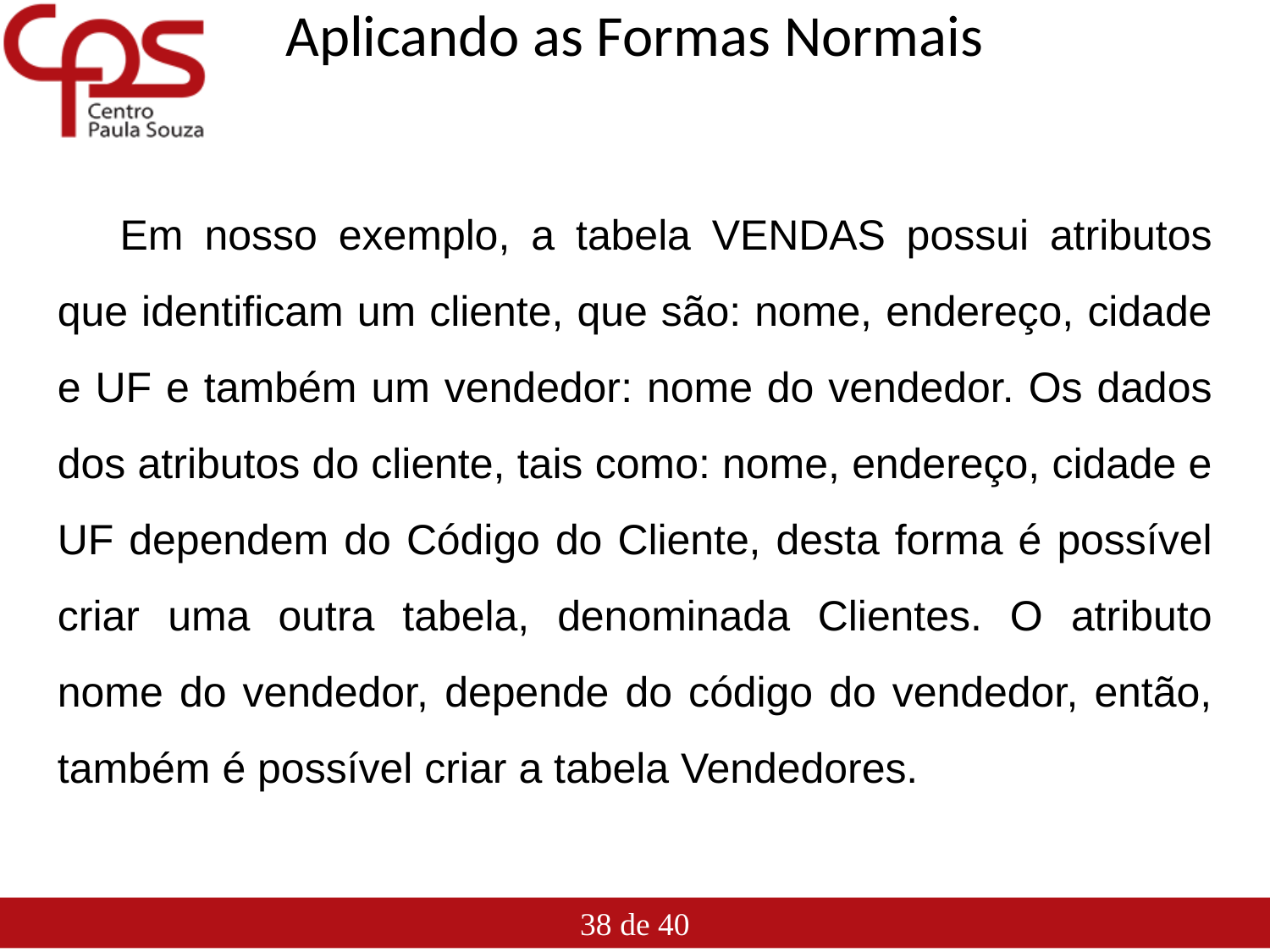

# Aplicando as Formas Normais
Em nosso exemplo, a tabela VENDAS possui atributos que identificam um cliente, que são: nome, endereço, cidade e UF e também um vendedor: nome do vendedor. Os dados dos atributos do cliente, tais como: nome, endereço, cidade e UF dependem do Código do Cliente, desta forma é possível criar uma outra tabela, denominada Clientes. O atributo nome do vendedor, depende do código do vendedor, então, também é possível criar a tabela Vendedores.